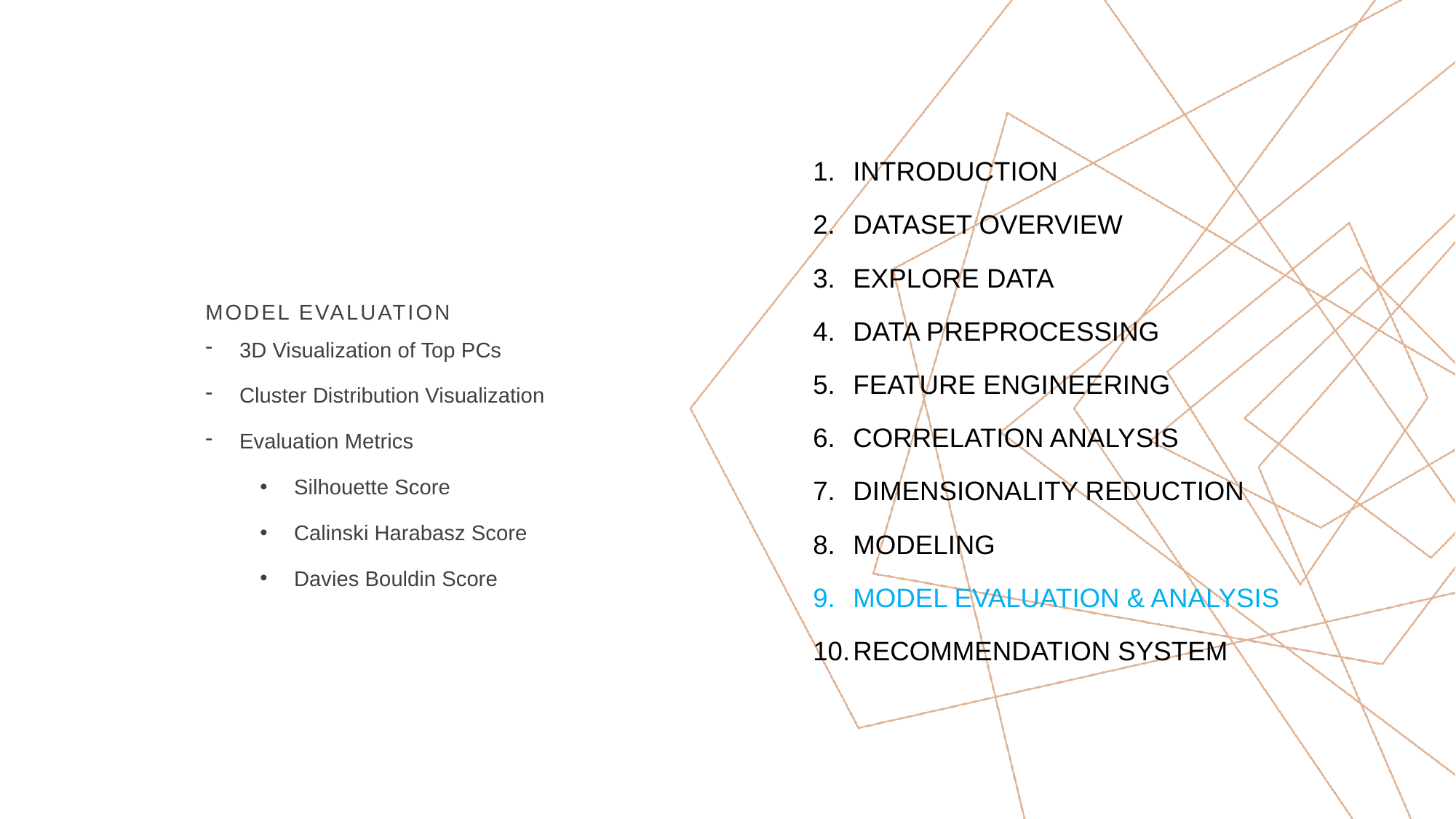

INTRODUCTION
DATASET OVERVIEW
EXPLORE DATA
DATA PREPROCESSING
FEATURE ENGINEERING
CORRELATION ANALYSIS
DIMENSIONALITY REDUCTION
MODELING
MODEL EVALUATION & ANALYSIS
RECOMMENDATION SYSTEM

# MODEL EVALUATION
3D Visualization of Top PCs
Cluster Distribution Visualization
Evaluation Metrics
Silhouette Score
Calinski Harabasz Score
Davies Bouldin Score